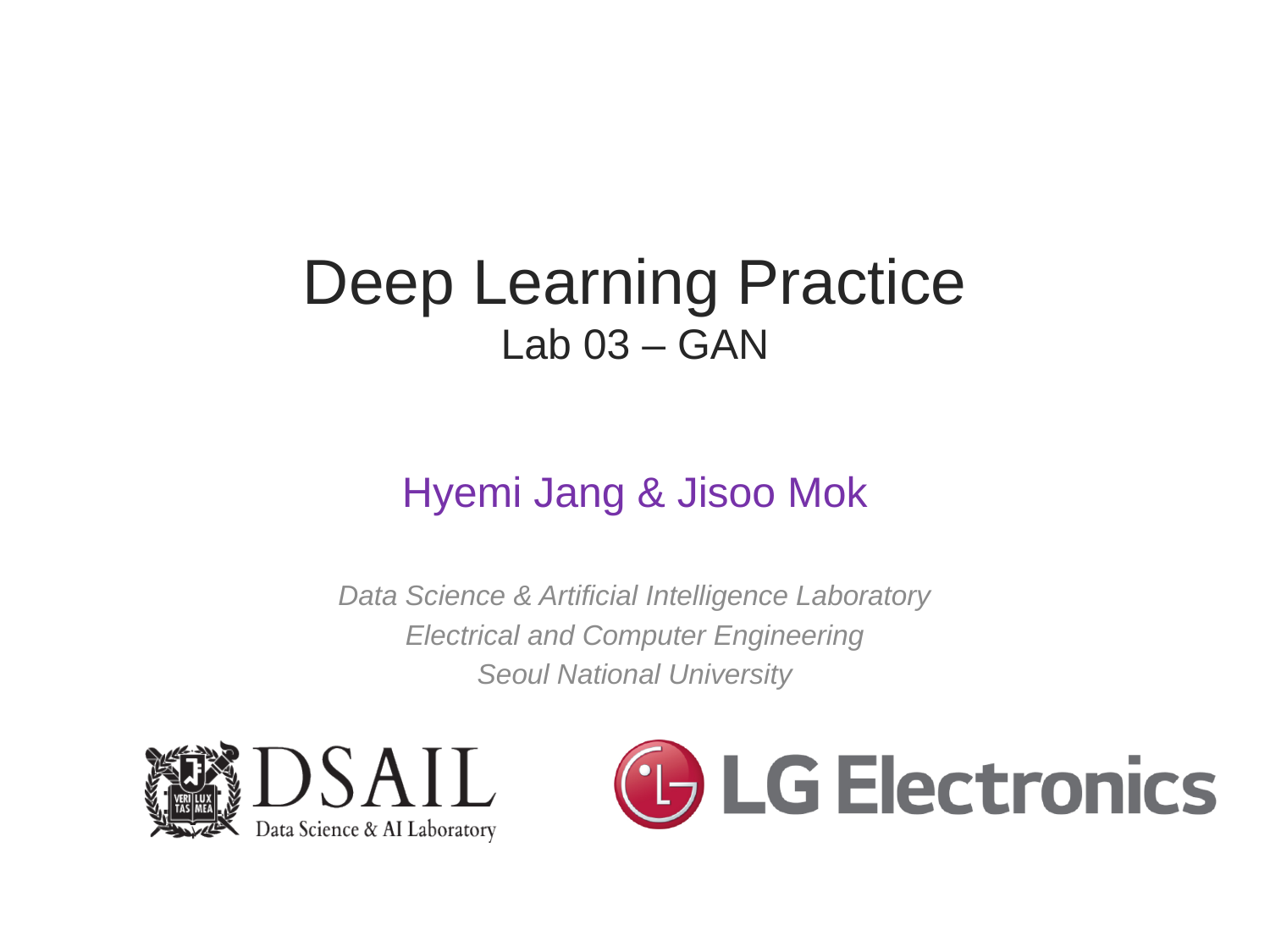

# Deep Learning Practice Lab 03 – GAN
Hyemi Jang & Jisoo Mok